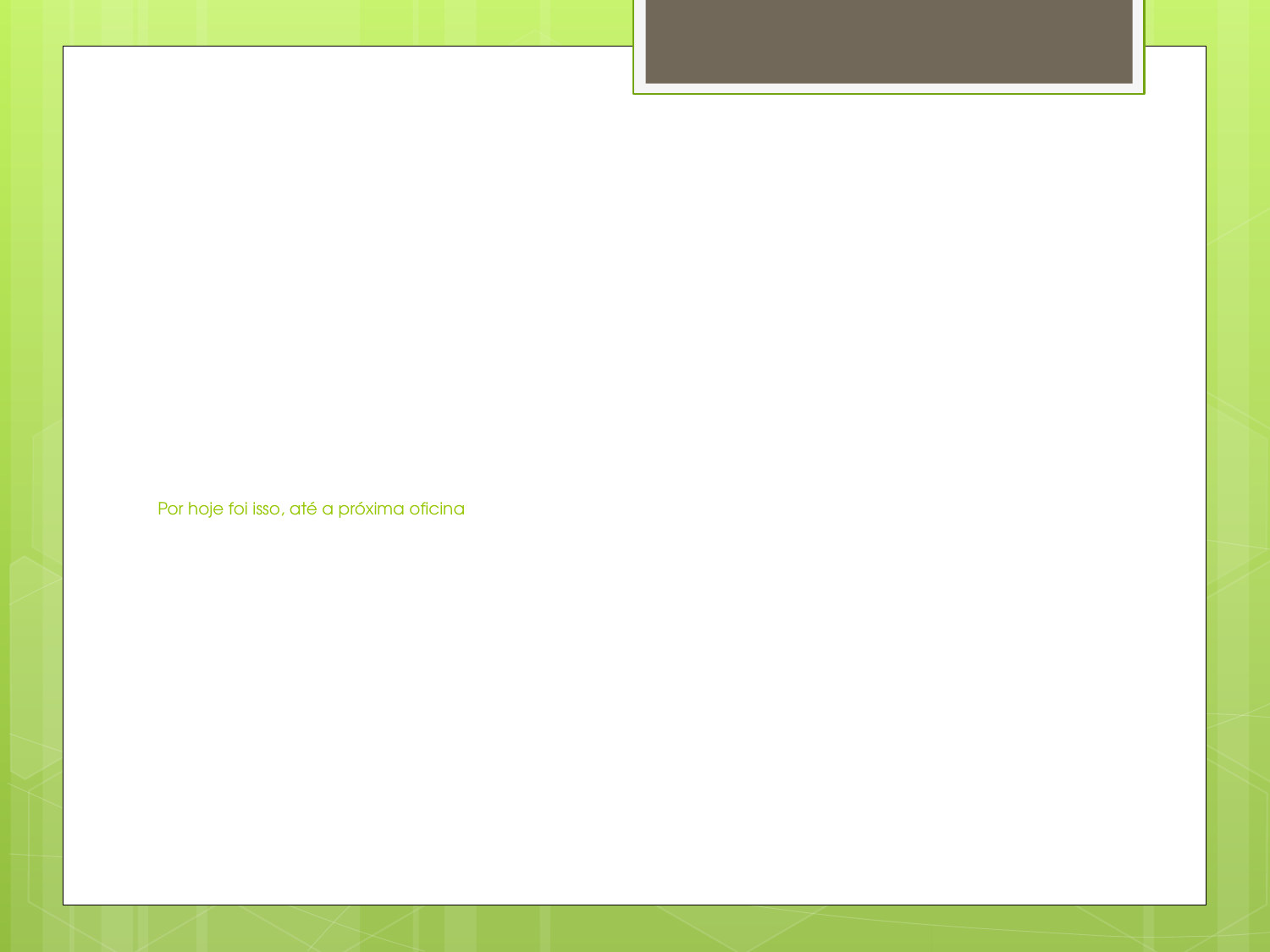

# Por hoje foi isso, até a próxima oficina